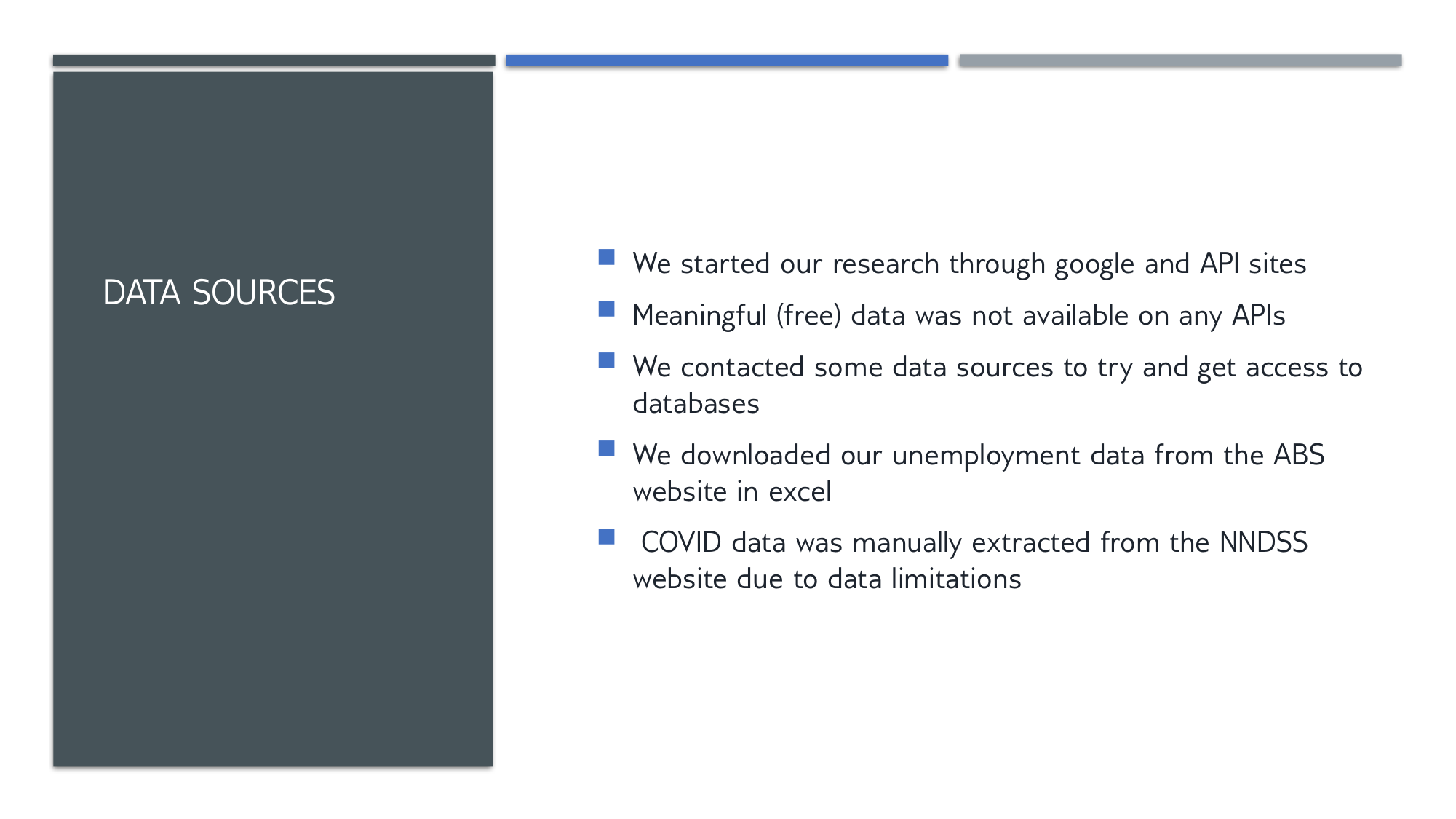

# Data sources
We started our research through google and API sites
Meaningful (free) data was not available on any APIs
We contacted some data sources to try and get access to databases
We downloaded our unemployment data from the ABS website in excel
 COVID data was manually extracted from the NNDSS website due to data limitations